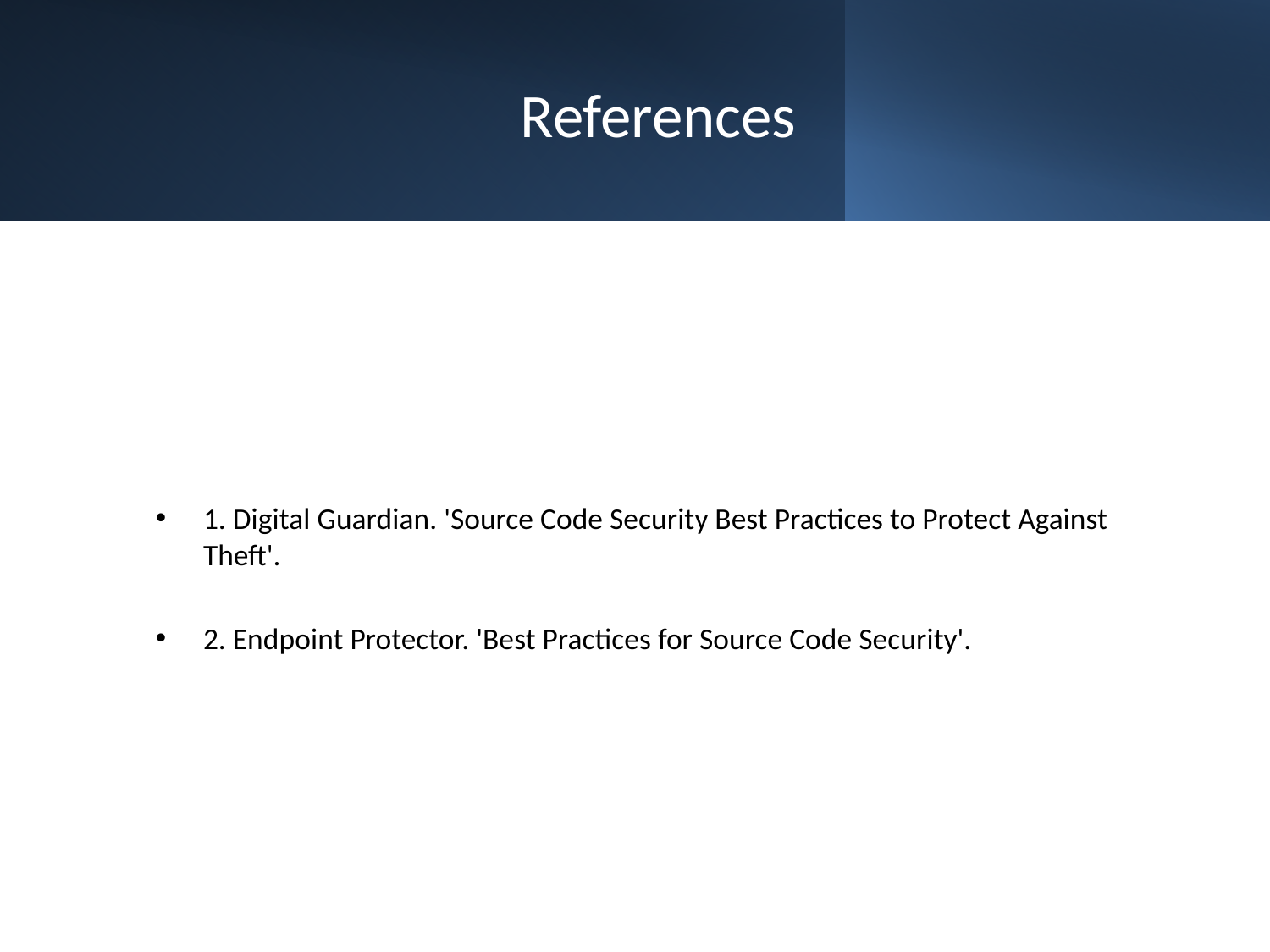

# References
1. Digital Guardian. 'Source Code Security Best Practices to Protect Against Theft'.

2. Endpoint Protector. 'Best Practices for Source Code Security'.